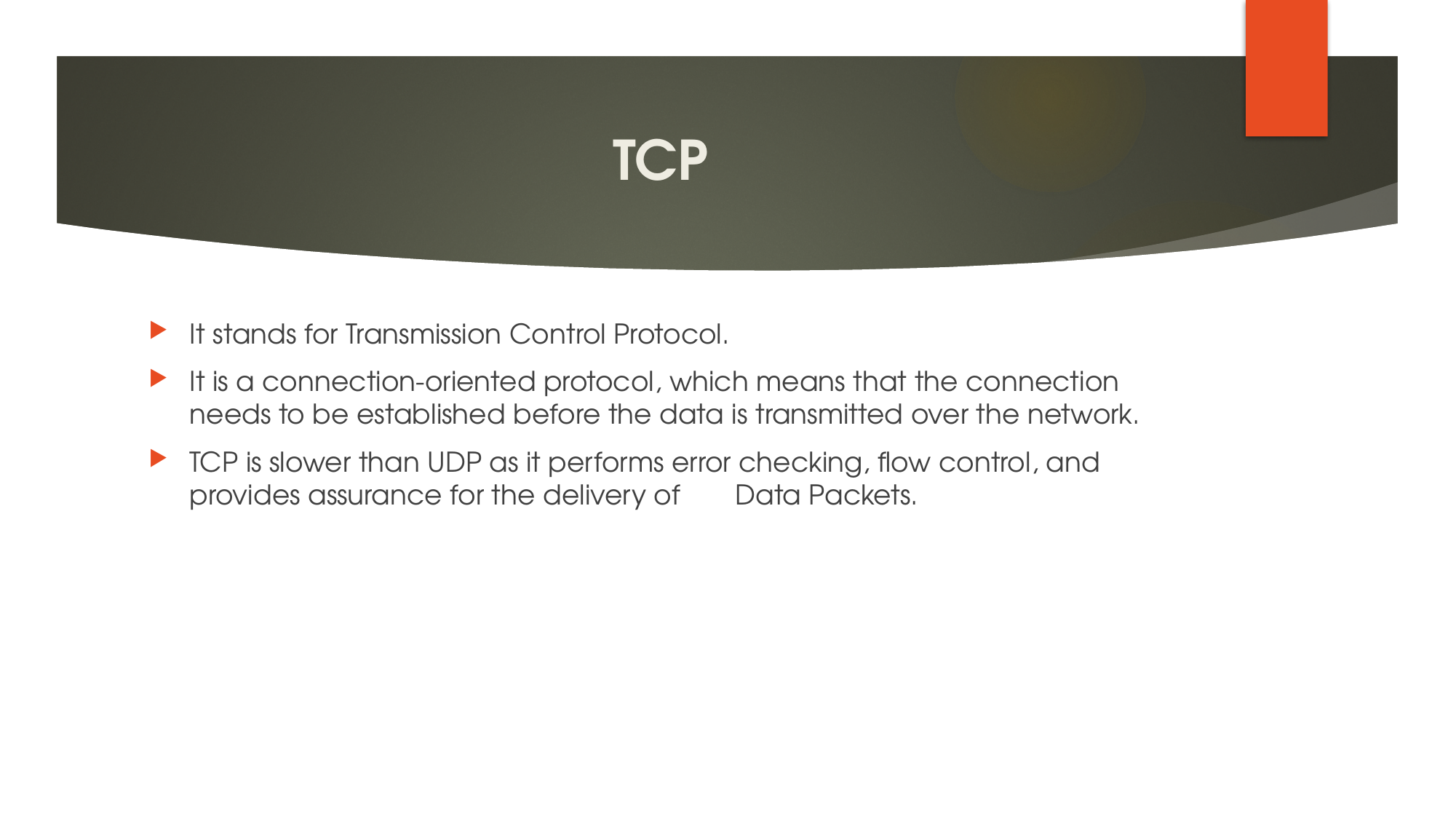

# TCP
It stands for Transmission Control Protocol.
It is a connection-oriented protocol, which means that the connection needs to be established before the data is transmitted over the network.
TCP is slower than UDP as it performs error checking, flow control, and provides assurance for the delivery of	Data Packets.